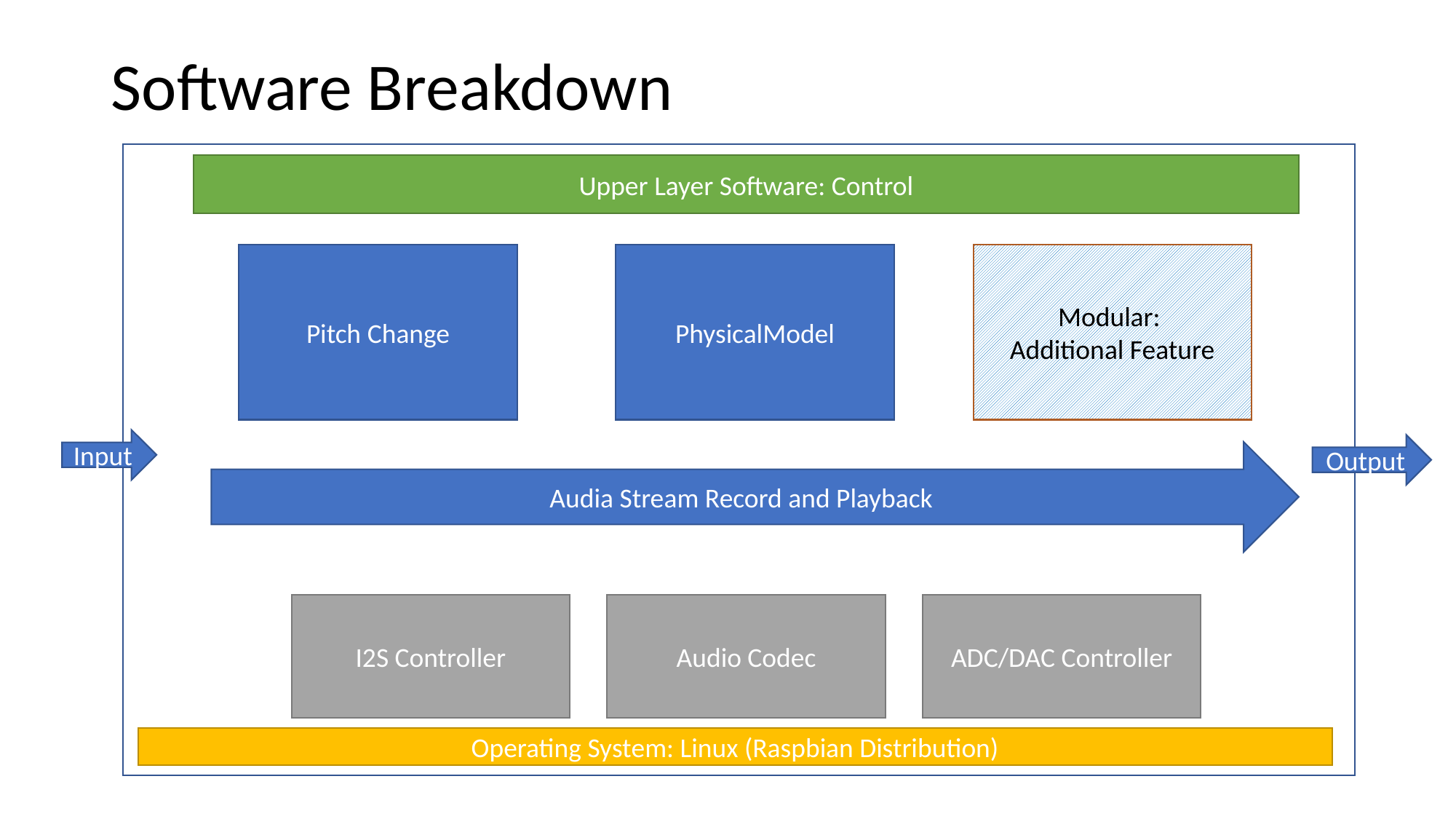

# Software Breakdown

Upper Layer Software: Control
PhysicalModel
Modular:
Additional Feature
Pitch Change
Input
Output
Audia Stream Record and Playback
I2S Controller
Audio Codec
ADC/DAC Controller
Operating System: Linux (Raspbian Distribution)